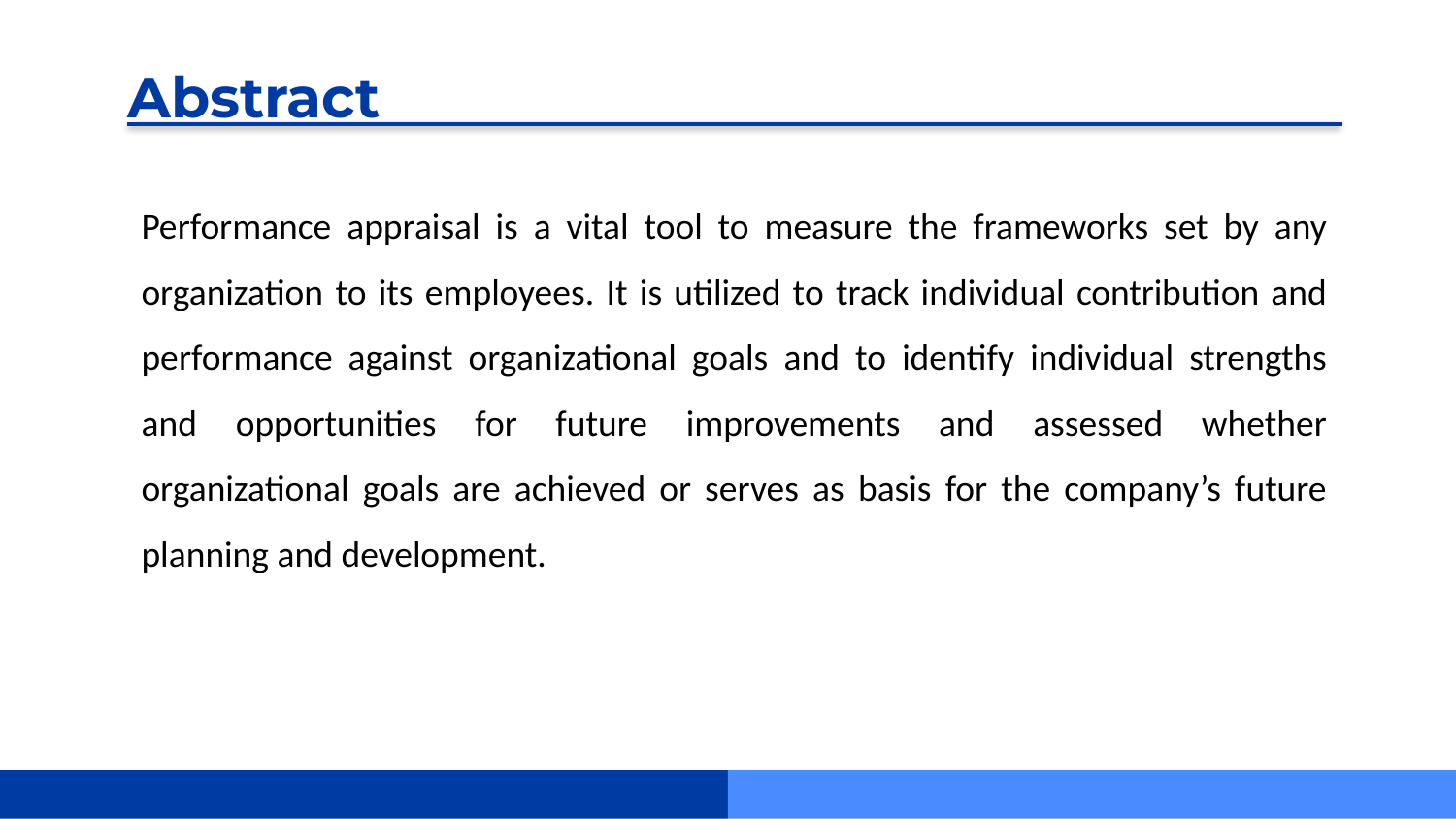

Abstract
Performance appraisal is a vital tool to measure the frameworks set by any organization to its employees. It is utilized to track individual contribution and performance against organizational goals and to identify individual strengths and opportunities for future improvements and assessed whether organizational goals are achieved or serves as basis for the company’s future planning and development.